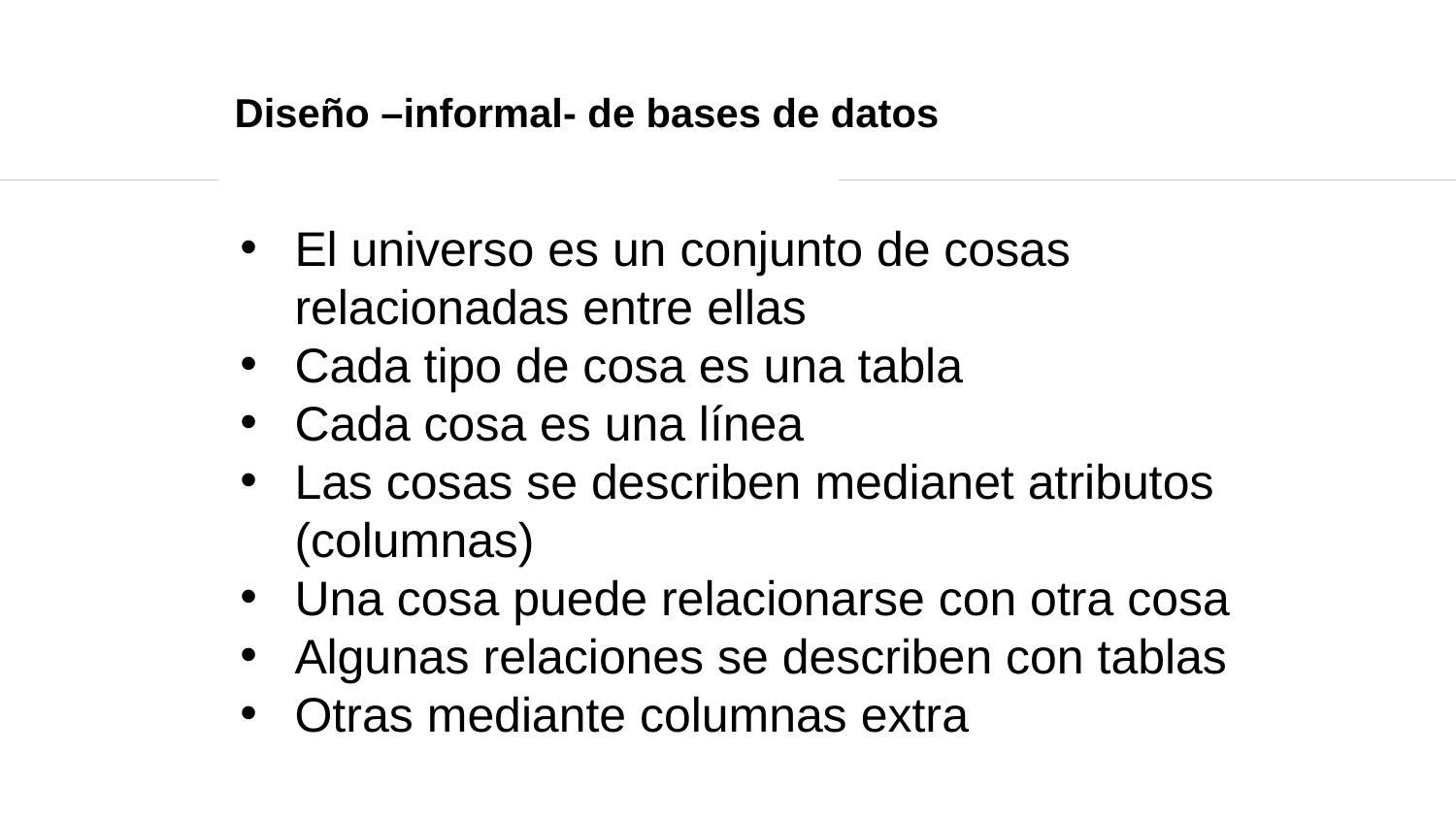

# Diseño –informal- de bases de datos
El universo es un conjunto de cosas relacionadas entre ellas
Cada tipo de cosa es una tabla
Cada cosa es una línea
Las cosas se describen medianet atributos (columnas)
Una cosa puede relacionarse con otra cosa
Algunas relaciones se describen con tablas
Otras mediante columnas extra